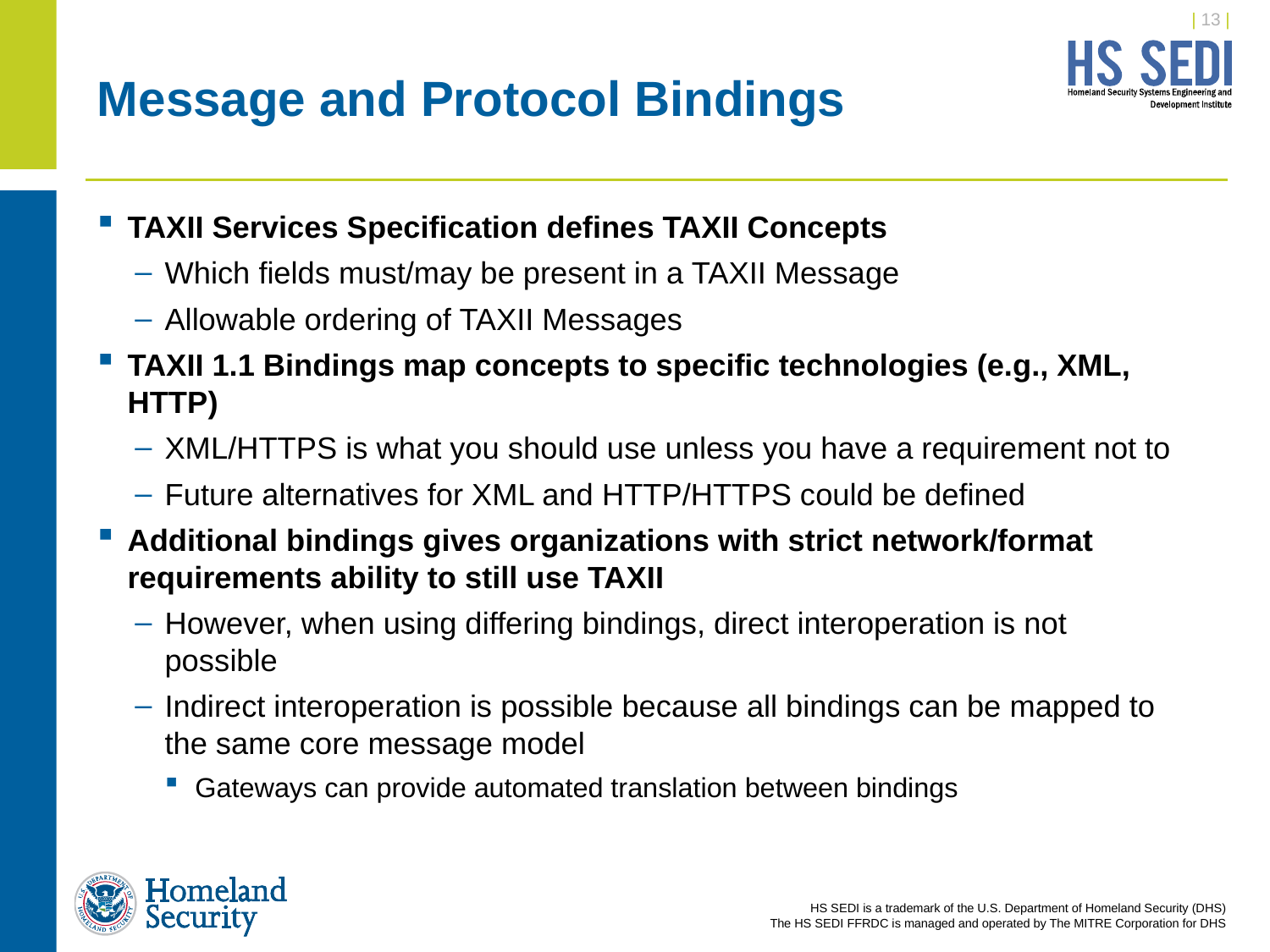

| 13 |
# Message and Protocol Bindings
TAXII Services Specification defines TAXII Concepts
Which fields must/may be present in a TAXII Message
Allowable ordering of TAXII Messages
TAXII 1.1 Bindings map concepts to specific technologies (e.g., XML, HTTP)
XML/HTTPS is what you should use unless you have a requirement not to
Future alternatives for XML and HTTP/HTTPS could be defined
Additional bindings gives organizations with strict network/format requirements ability to still use TAXII
However, when using differing bindings, direct interoperation is not possible
Indirect interoperation is possible because all bindings can be mapped to the same core message model
Gateways can provide automated translation between bindings